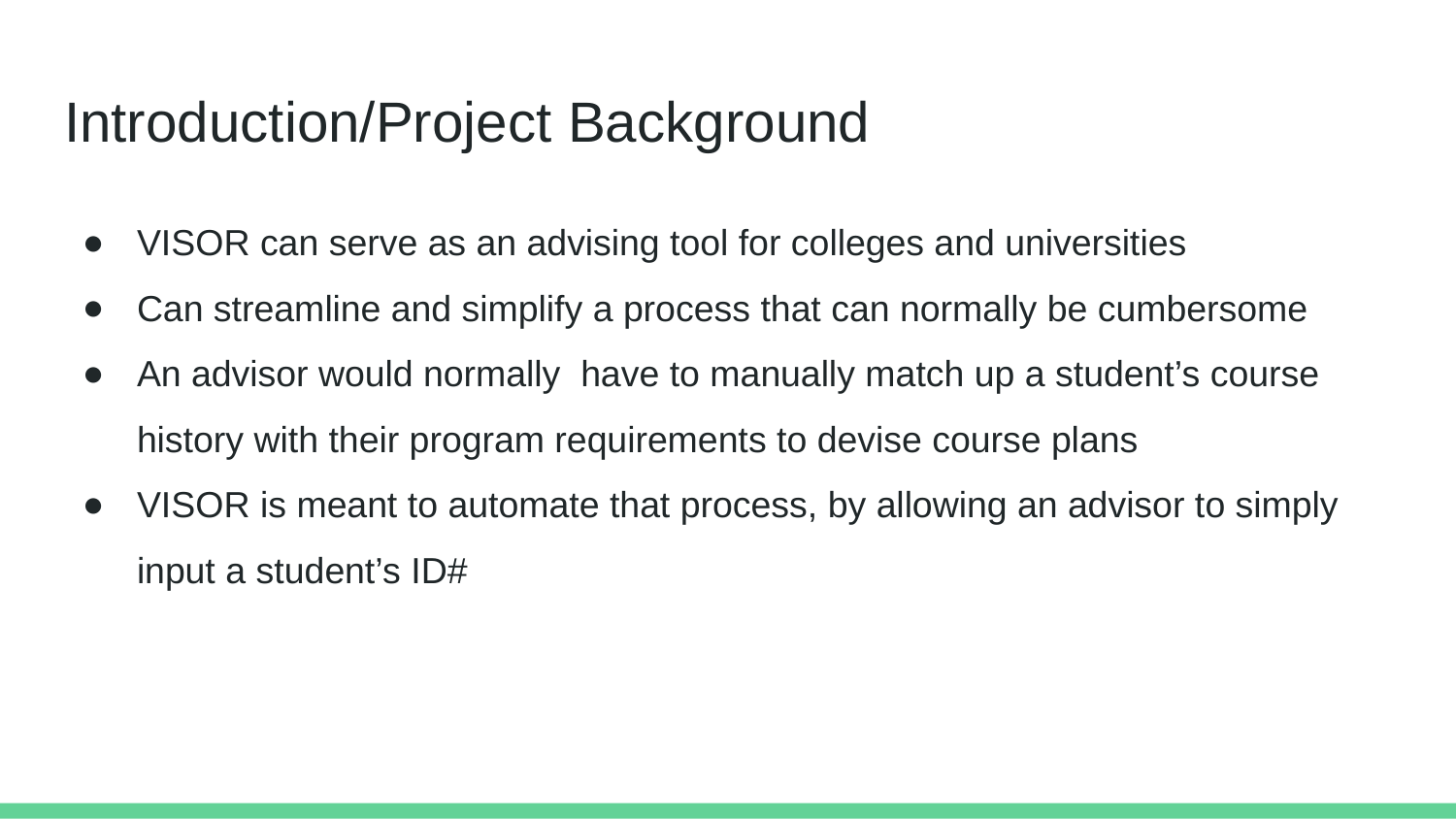

# Introduction/Project Background
VISOR can serve as an advising tool for colleges and universities
Can streamline and simplify a process that can normally be cumbersome
An advisor would normally  have to manually match up a student’s course history with their program requirements to devise course plans
VISOR is meant to automate that process, by allowing an advisor to simply input a student’s ID#